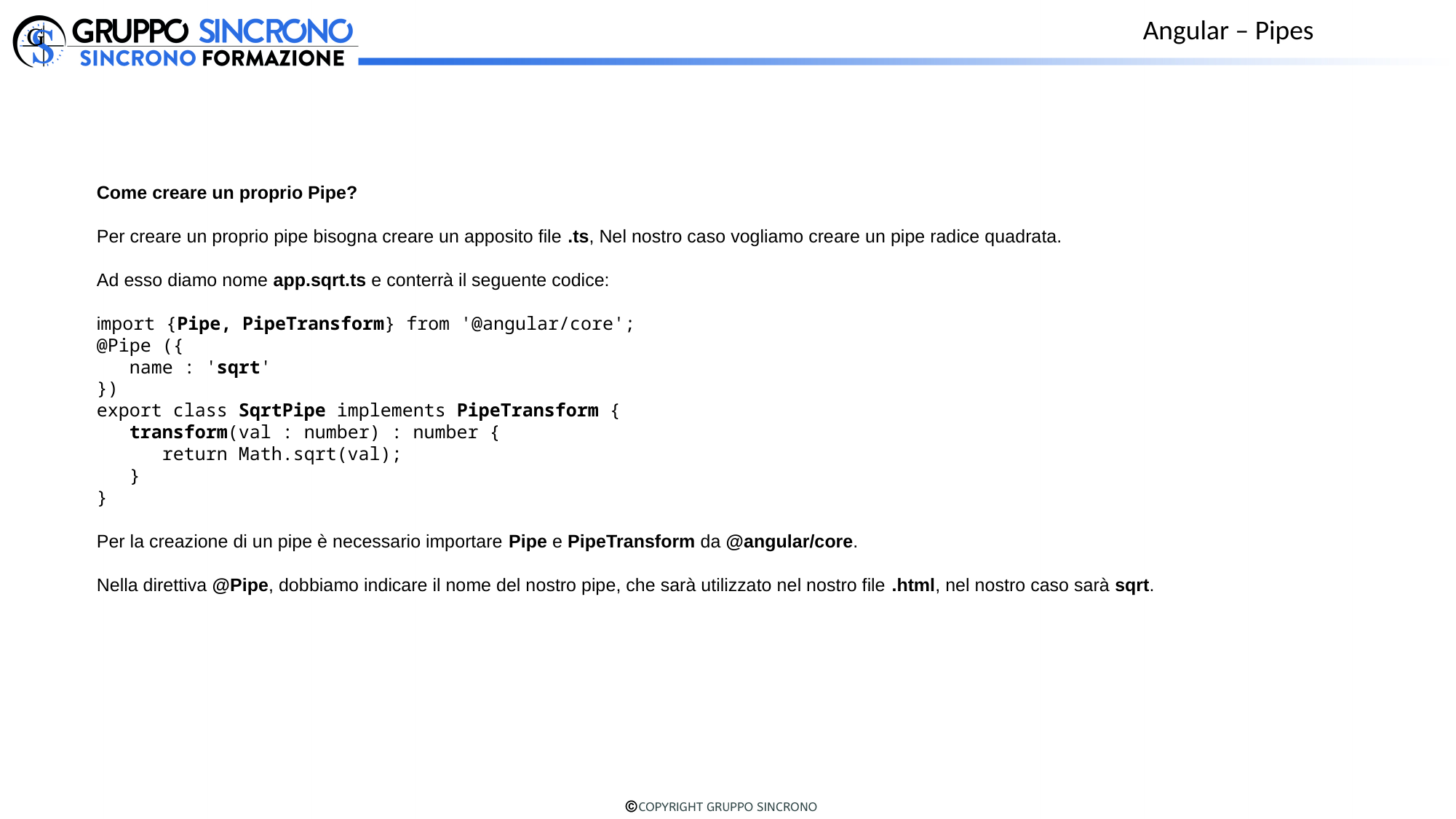

Angular – Pipes

Come creare un proprio Pipe?

Per creare un proprio pipe bisogna creare un apposito file .ts, Nel nostro caso vogliamo creare un pipe radice quadrata.

Ad esso diamo nome app.sqrt.ts e conterrà il seguente codice:

import {Pipe, PipeTransform} from '@angular/core';
@Pipe ({
   name : 'sqrt'
})
export class SqrtPipe implements PipeTransform {
   transform(val : number) : number {
      return Math.sqrt(val);
   }
}

Per la creazione di un pipe è necessario importare Pipe e PipeTransform da @angular/core.

Nella direttiva @Pipe, dobbiamo indicare il nome del nostro pipe, che sarà utilizzato nel nostro file .html, nel nostro caso sarà sqrt.